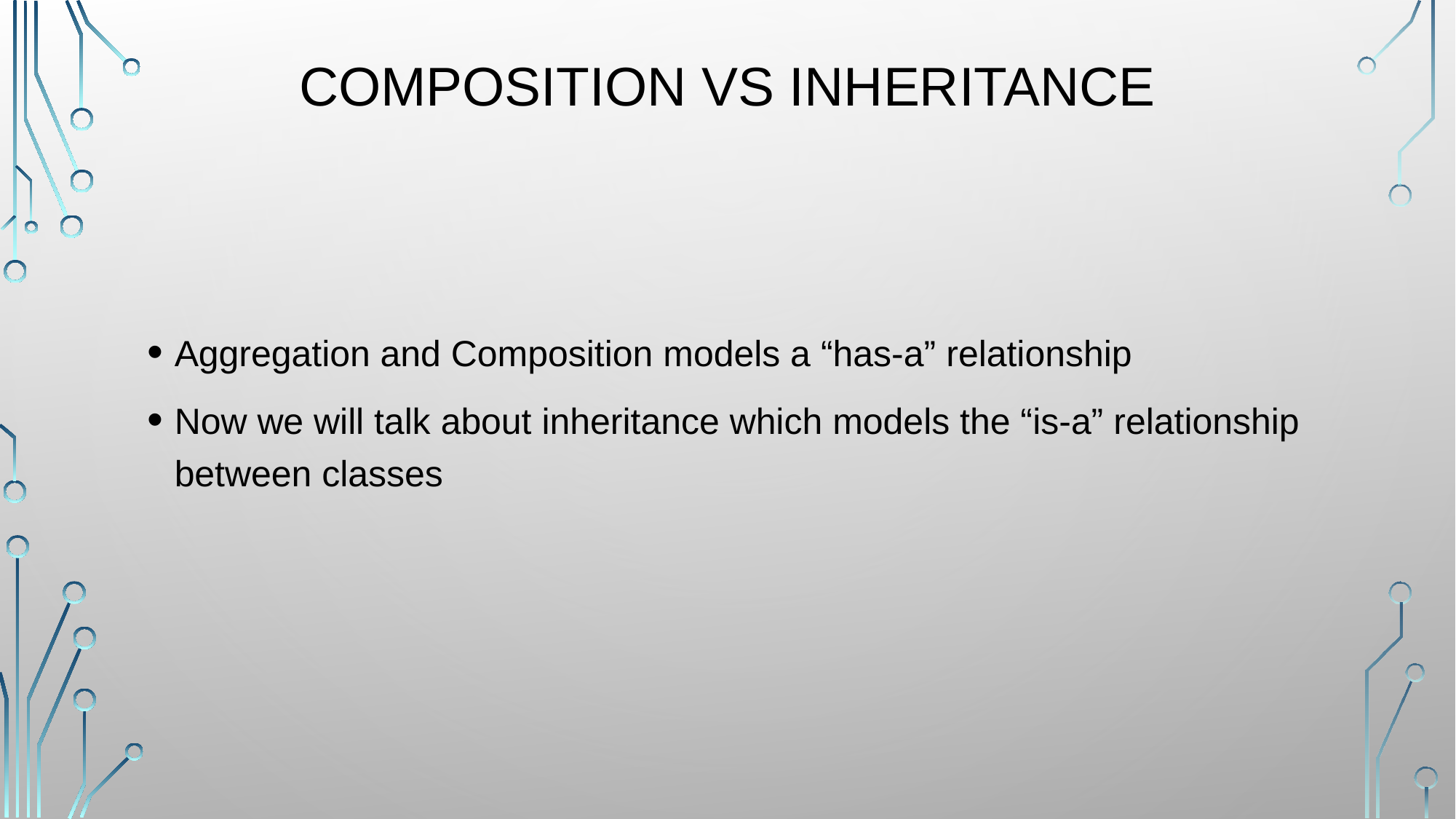

# Composition vs inheritance
Aggregation and Composition models a “has-a” relationship
Now we will talk about inheritance which models the “is-a” relationship between classes